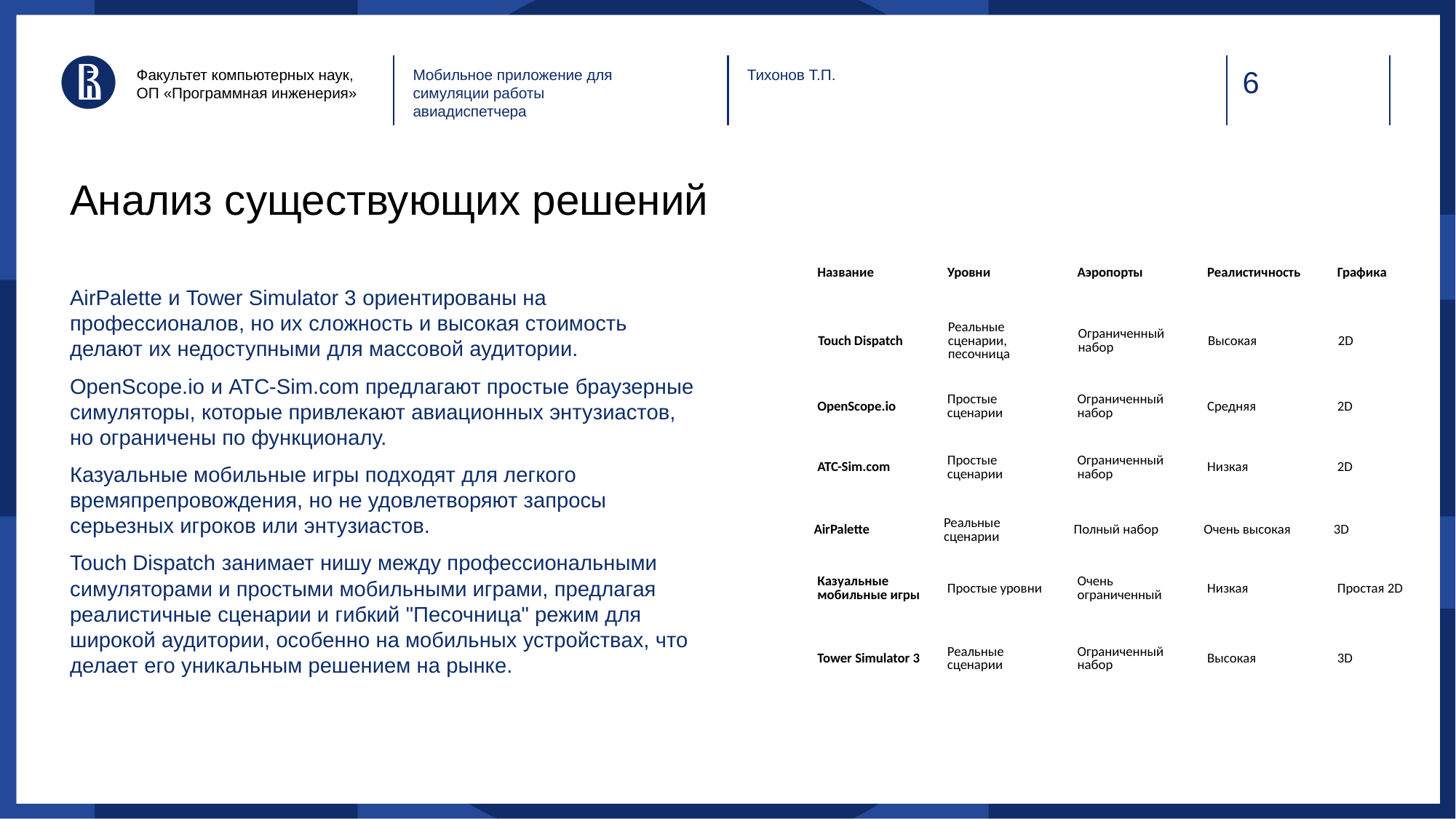

Факультет компьютерных наук,
ОП «Программная инженерия»
Мобильное приложение для симуляции работы авиадиспетчера
Тихонов Т.П.
# Анализ существующих решений
| Название | Уровни | Аэропорты | Реалистичность | Графика | Платформы | Цена | Целевая аудитория (ЦА) |
| --- | --- | --- | --- | --- | --- | --- | --- |
AirPalette и Tower Simulator 3 ориентированы на профессионалов, но их сложность и высокая стоимость делают их недоступными для массовой аудитории.
OpenScope.io и ATC-Sim.com предлагают простые браузерные симуляторы, которые привлекают авиационных энтузиастов, но ограничены по функционалу.
Казуальные мобильные игры подходят для легкого времяпрепровождения, но не удовлетворяют запросы серьезных игроков или энтузиастов.
Touch Dispatch занимает нишу между профессиональными симуляторами и простыми мобильными играми, предлагая реалистичные сценарии и гибкий "Песочница" режим для широкой аудитории, особенно на мобильных устройствах, что делает его уникальным решением на рынке.
| Touch Dispatch | Реальные сценарии, песочница | Ограниченный набор | Высокая | 2D | Мобильные устройства | Умеренная | Энтузиасты, любители симуляторов, взрослые игроки |
| --- | --- | --- | --- | --- | --- | --- | --- |
| OpenScope.io | Простые сценарии | Ограниченный набор | Средняя | 2D | Веб | Бесплатно | Энтузиасты, любители авиации |
| --- | --- | --- | --- | --- | --- | --- | --- |
| ATC-Sim.com | Простые сценарии | Ограниченный набор | Низкая | 2D | Веб | Бесплатно | Казуальные игроки, любители авиации |
| --- | --- | --- | --- | --- | --- | --- | --- |
| AirPalette | Реальные сценарии | Полный набор | Очень высокая | 3D | ПК | Очень высокая | Профессионалы, учебные центры |
| --- | --- | --- | --- | --- | --- | --- | --- |
| Казуальные мобильные игры | Простые уровни | Очень ограниченный | Низкая | Простая 2D | Мобильные устройства | Бесплатно/дешево | Казуальные игроки, мобильные пользователи |
| --- | --- | --- | --- | --- | --- | --- | --- |
| Tower Simulator 3 | Реальные сценарии | Ограниченный набор | Высокая | 3D | ПК | Высокая | Профессионалы, хардкорные симуляторы |
| --- | --- | --- | --- | --- | --- | --- | --- |